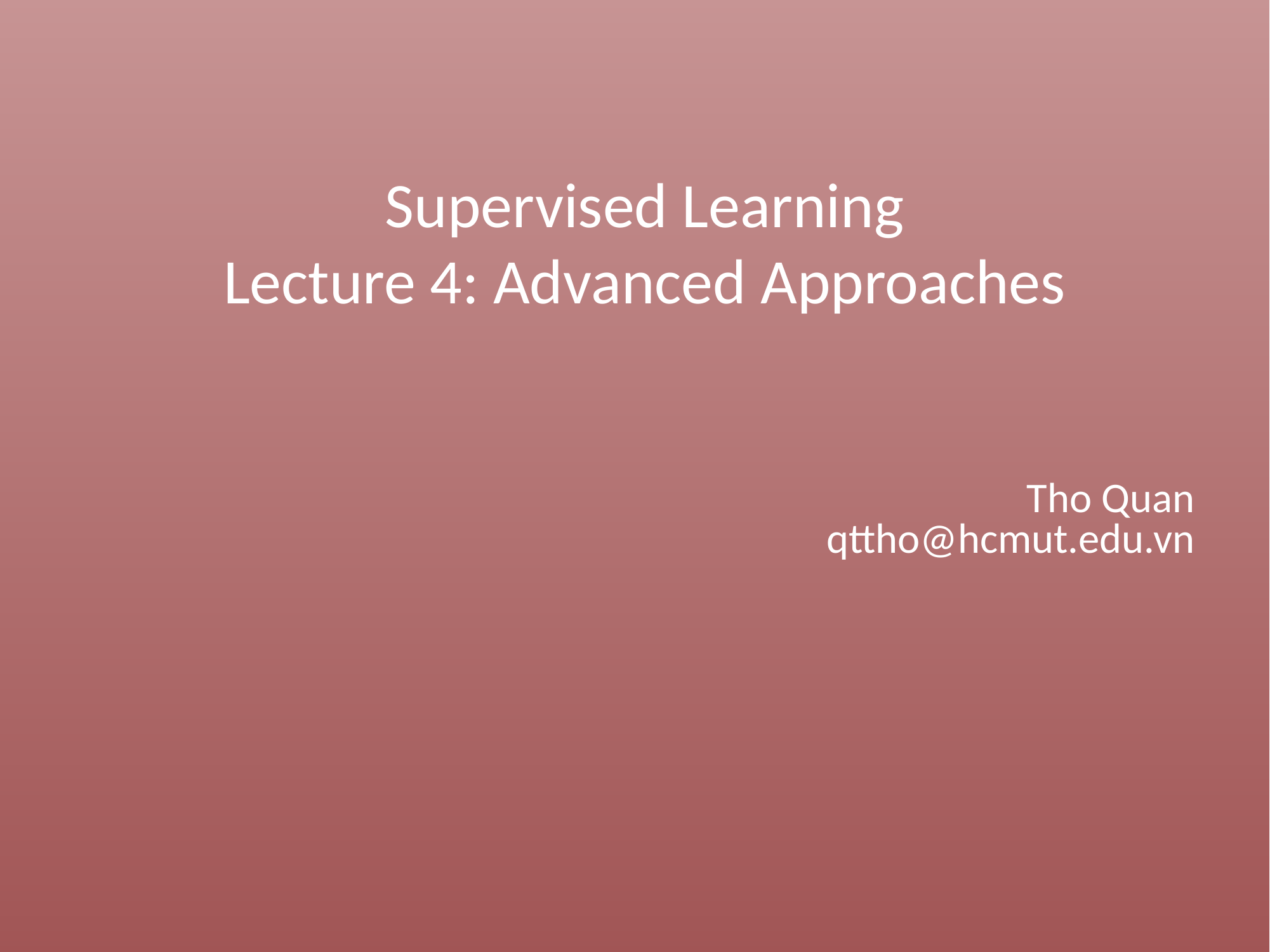

# Supervised Learning Lecture 4: Advanced Approaches

				Tho Quan
qttho@hcmut.edu.vn